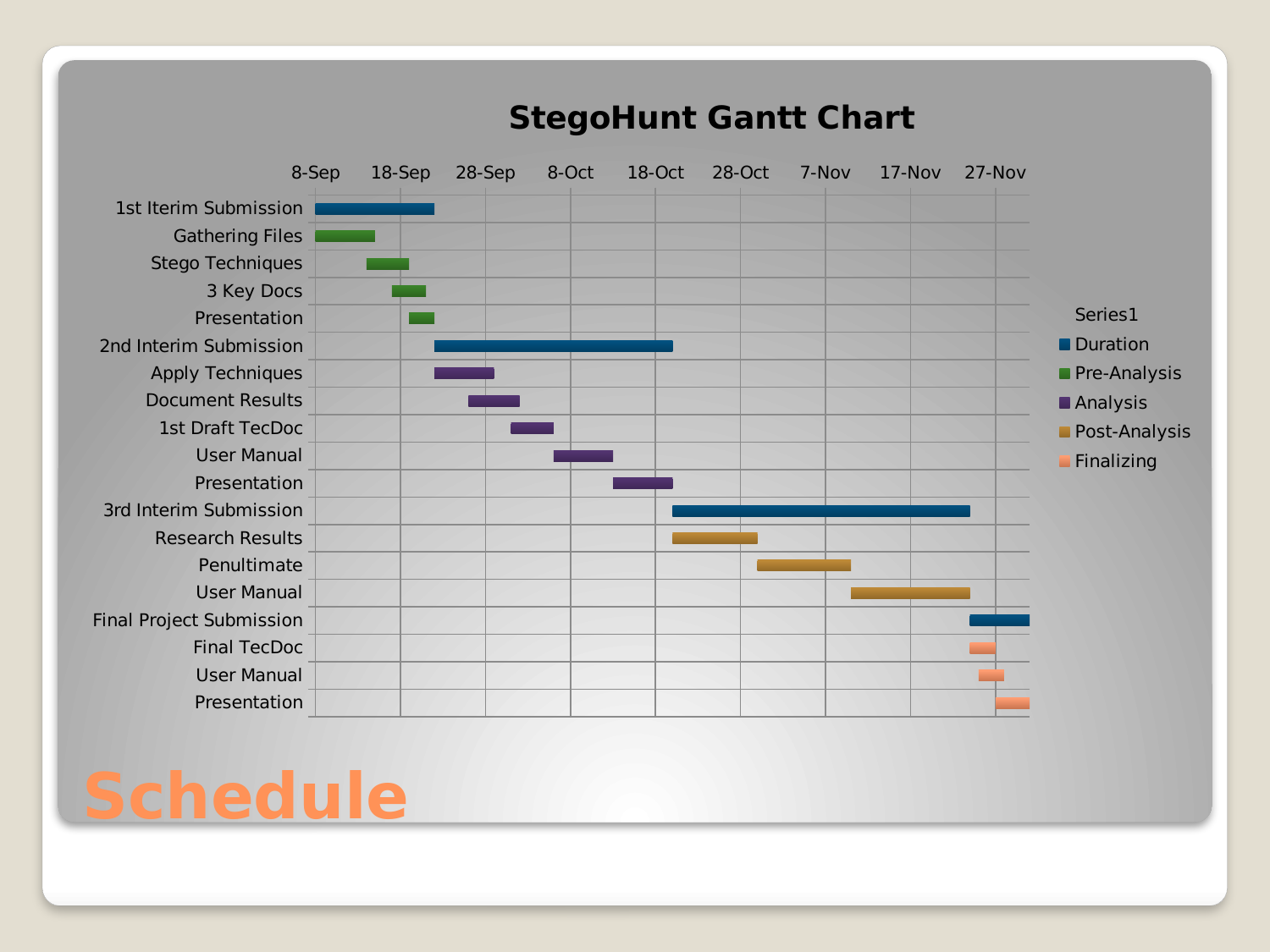

### Chart: StegoHunt Gantt Chart

| Category |  |  |  |  |  |  |
|---|---|---|---|---|---|---|
| 1st Iterim Submission | 41890.0 | 14.0 | 0.0 | 0.0 | 0.0 | 0.0 |
| Gathering Files | 41890.0 | 0.0 | 7.0 | 0.0 | 0.0 | 0.0 |
| Stego Techniques | 41896.0 | 0.0 | 5.0 | 0.0 | 0.0 | 0.0 |
| 3 Key Docs | 41899.0 | 0.0 | 4.0 | 0.0 | 0.0 | 0.0 |
| Presentation | 41901.0 | 0.0 | 3.0 | 0.0 | 0.0 | 0.0 |
| 2nd Interim Submission | 41904.0 | 28.0 | 0.0 | 0.0 | 0.0 | 0.0 |
| Apply Techniques | 41904.0 | 0.0 | 0.0 | 7.0 | 0.0 | 0.0 |
| Document Results | 41908.0 | 0.0 | 0.0 | 6.0 | 0.0 | 0.0 |
| 1st Draft TecDoc | 41913.0 | 0.0 | 0.0 | 5.0 | 0.0 | 0.0 |
| User Manual | 41918.0 | 0.0 | 0.0 | 7.0 | 0.0 | 0.0 |
| Presentation | 41925.0 | 0.0 | 0.0 | 7.0 | 0.0 | 0.0 |
| 3rd Interim Submission | 41932.0 | 35.0 | 0.0 | 0.0 | 0.0 | 0.0 |
| Research Results | 41932.0 | 0.0 | 0.0 | 0.0 | 10.0 | 0.0 |
| Penultimate | 41942.0 | 0.0 | 0.0 | 0.0 | 11.0 | 0.0 |
| User Manual | 41953.0 | 0.0 | 0.0 | 0.0 | 14.0 | 0.0 |
| Final Project Submission | 41967.0 | 7.0 | 0.0 | 0.0 | 0.0 | 0.0 |
| Final TecDoc | 41967.0 | 0.0 | 0.0 | 0.0 | 0.0 | 3.0 |
| User Manual | 41968.0 | 0.0 | 0.0 | 0.0 | 0.0 | 3.0 |
| Presentation | 41970.0 | 0.0 | 0.0 | 0.0 | 0.0 | 4.0 |
# Schedule